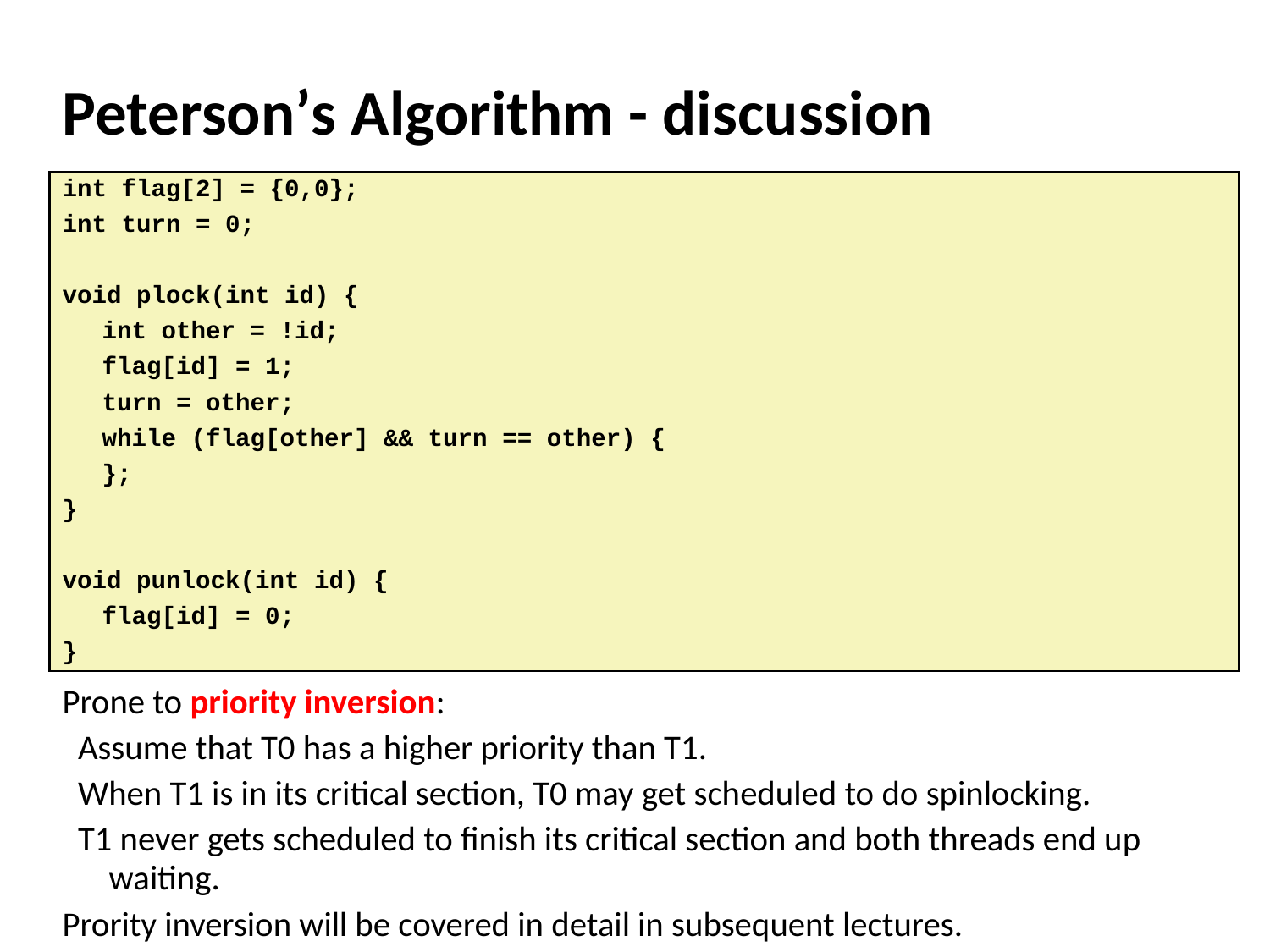

# Peterson’s Algorithm - discussion
int flag[2] = {0,0};
int turn = 0;

void plock(int id) {
	int other = !id;
	flag[id] = 1;
	turn = other;
	while (flag[other] && turn == other) {
	};
}

void punlock(int id) {
	flag[id] = 0;
}
Prone to priority inversion:
  Assume that T0 has a higher priority than T1.
  When T1 is in its critical section, T0 may get scheduled to do spinlocking.
  T1 never gets scheduled to finish its critical section and both threads end up waiting.
Prority inversion will be covered in detail in subsequent lectures.